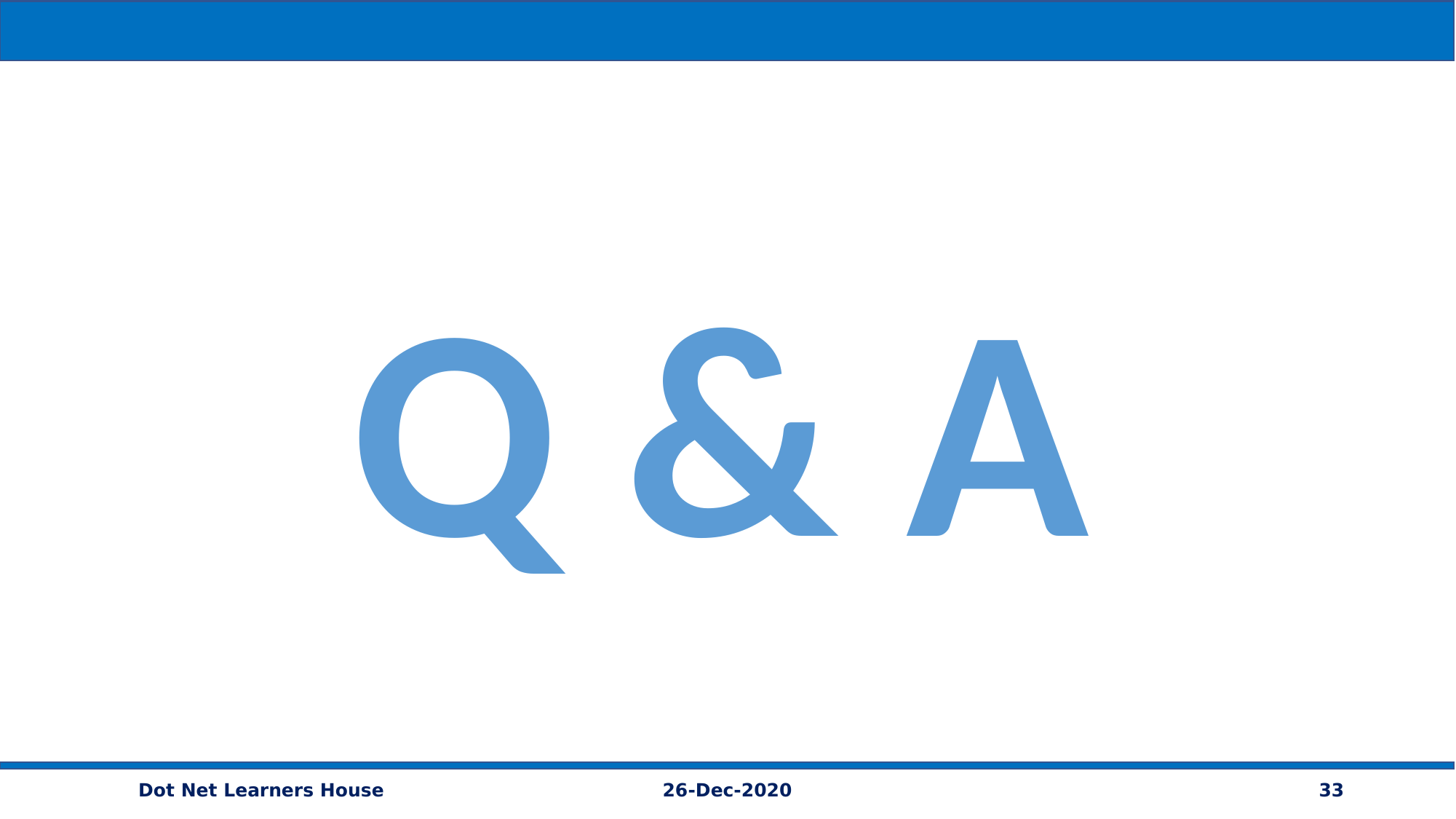

Q & A

26-Dec-2020
33
Dot Net Learners House